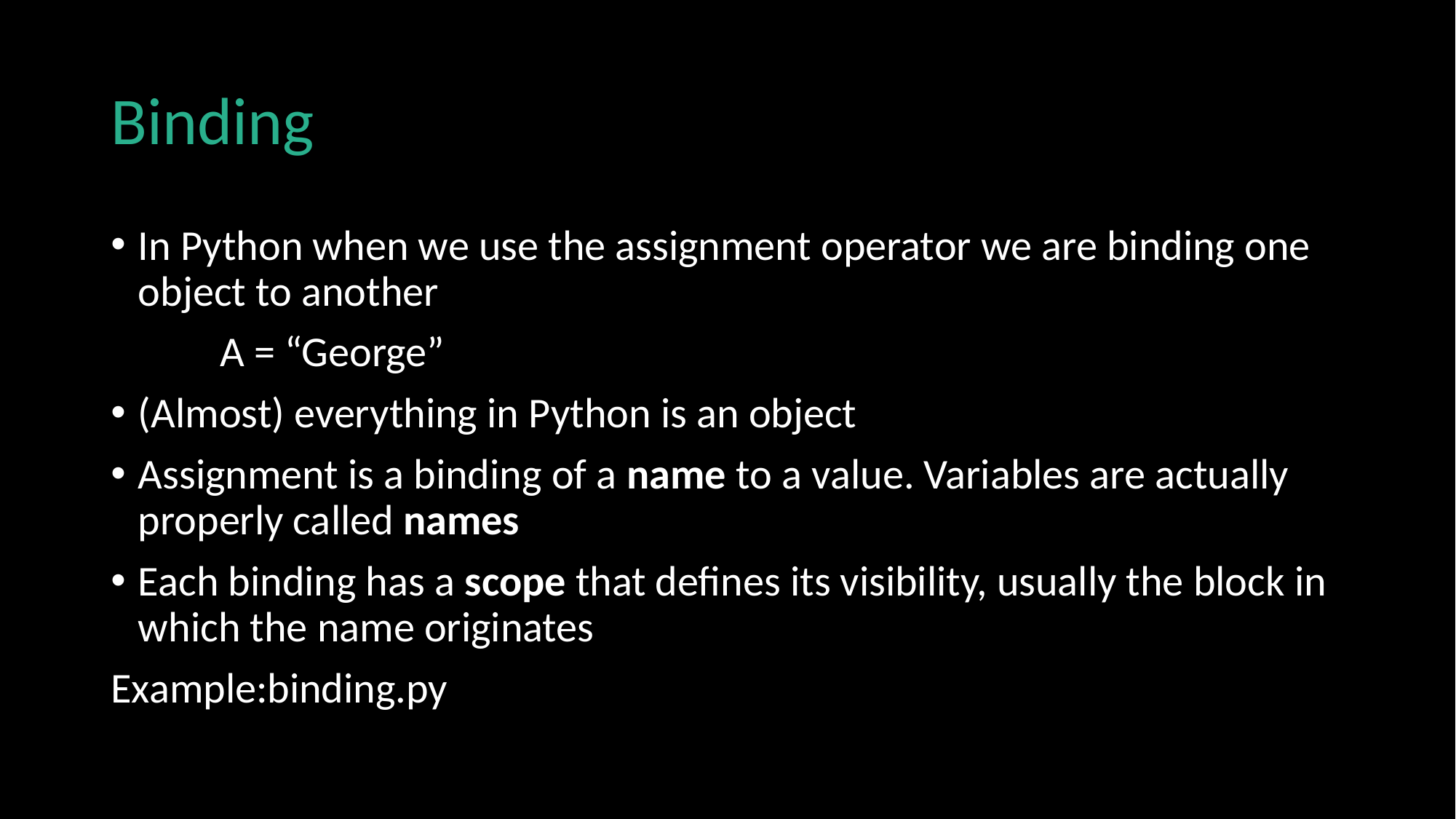

# Binding
In Python when we use the assignment operator we are binding one object to another
	A = “George”
(Almost) everything in Python is an object
Assignment is a binding of a name to a value. Variables are actually properly called names
Each binding has a scope that defines its visibility, usually the block in which the name originates
Example:binding.py